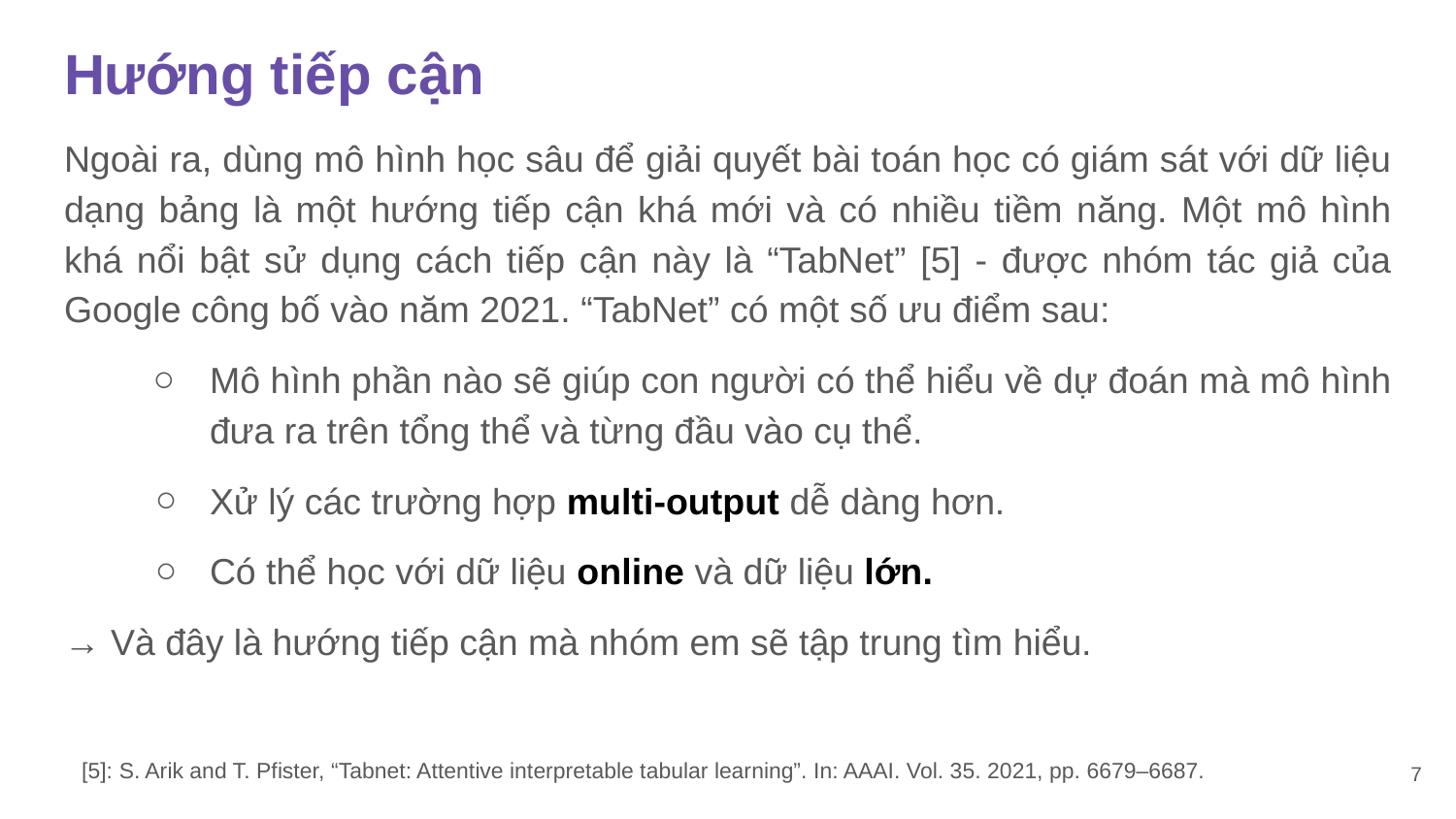

# Hướng tiếp cận
Ngoài ra, dùng mô hình học sâu để giải quyết bài toán học có giám sát với dữ liệu dạng bảng là một hướng tiếp cận khá mới và có nhiều tiềm năng. Một mô hình khá nổi bật sử dụng cách tiếp cận này là “TabNet” [5] - được nhóm tác giả của Google công bố vào năm 2021. “TabNet” có một số ưu điểm sau:
Mô hình phần nào sẽ giúp con người có thể hiểu về dự đoán mà mô hình đưa ra trên tổng thể và từng đầu vào cụ thể.
Xử lý các trường hợp multi-output dễ dàng hơn.
Có thể học với dữ liệu online và dữ liệu lớn.
→ Và đây là hướng tiếp cận mà nhóm em sẽ tập trung tìm hiểu.

[5]: S. Arik and T. Pfister, “Tabnet: Attentive interpretable tabular learning”. In: AAAI. Vol. 35. 2021, pp. 6679–6687.

7